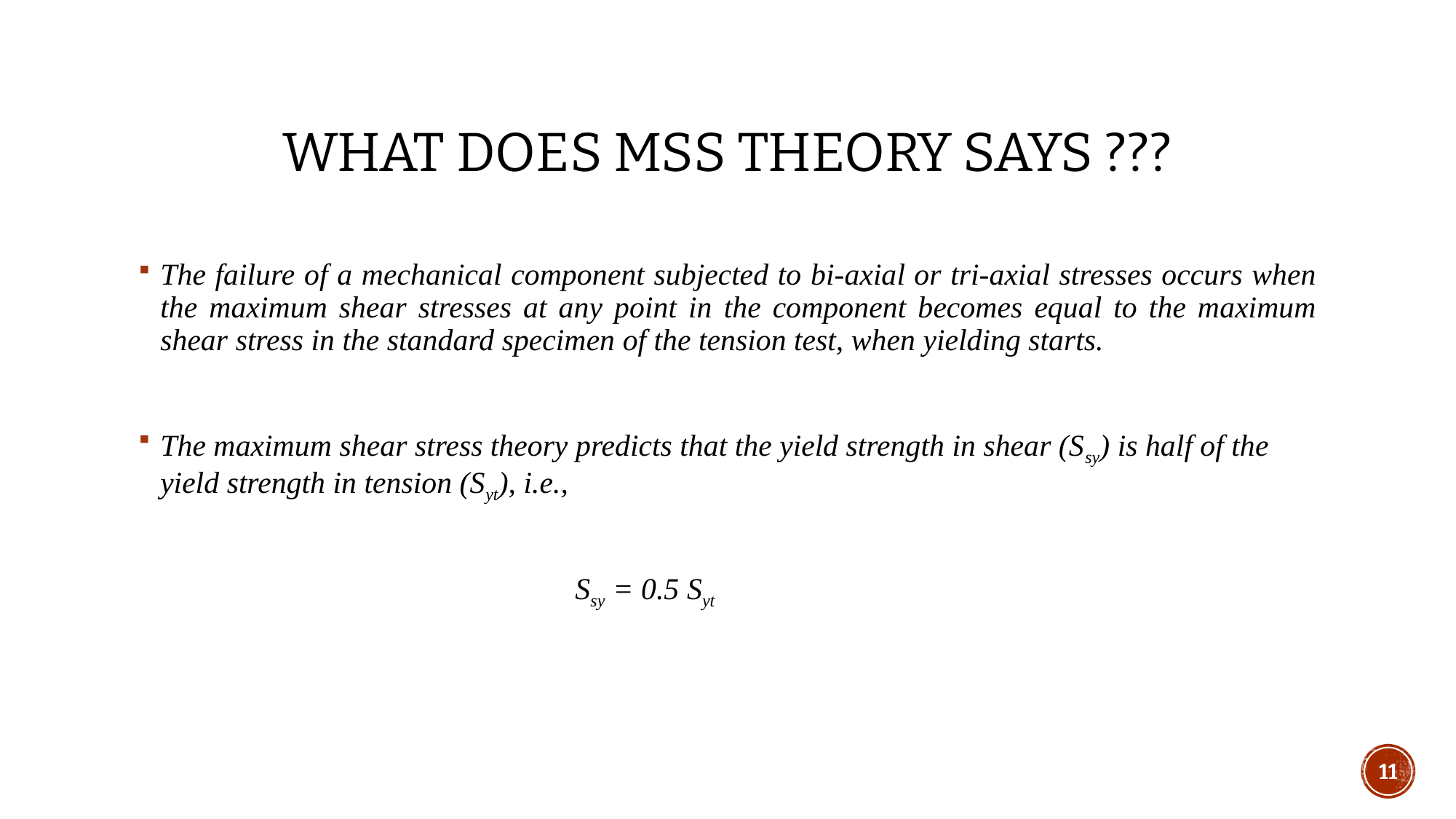

# WHAT DOES MSS THEORY SAYS ???
The failure of a mechanical component subjected to bi-axial or tri-axial stresses occurs when the maximum shear stresses at any point in the component becomes equal to the maximum shear stress in the standard specimen of the tension test, when yielding starts.

The maximum shear stress theory predicts that the yield strength in shear (Ssy) is half of the yield strength in tension (Syt), i.e.,

				Ssy = 0.5 Syt
11